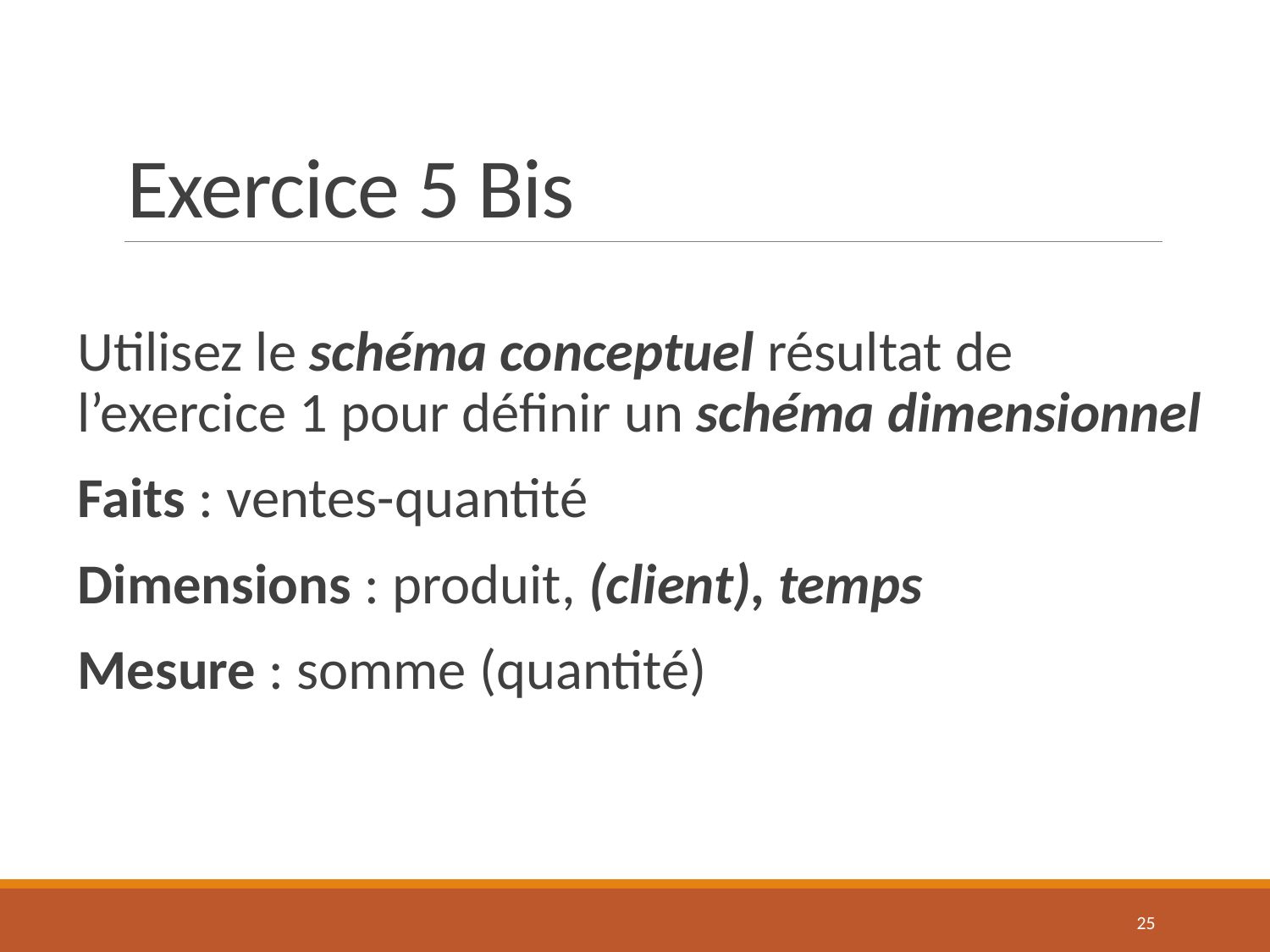

# Exercice 5 Bis
Utilisez le schéma conceptuel résultat de l’exercice 1 pour définir un schéma dimensionnel
Faits : ventes-quantité
Dimensions : produit, (client), temps
Mesure : somme (quantité)
25